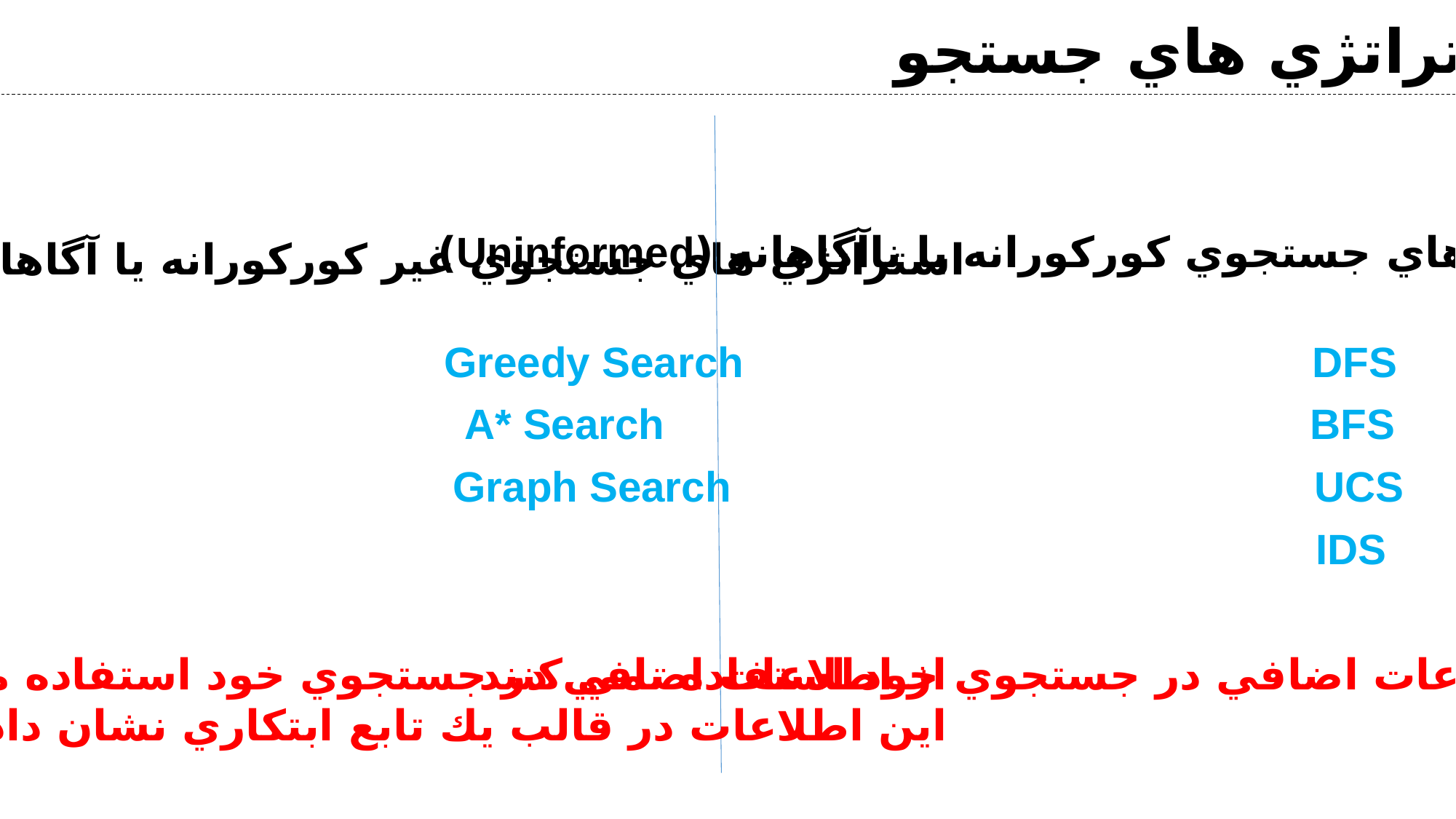

استراتژي هاي جستجو
استراتژي هاي جستجوي كوركورانه يا ناآگاهانه (Uninformed)
استراتژي هاي جستجوي غير كوركورانه يا آگاهانه (Informed)
Greedy Search
DFS
A* Search
BFS
Graph Search
UCS
IDS
از اطلاعات اضافي در جستجوي خود استفاده مي كنند.
اين اطلاعات در قالب يك تابع ابتكاري نشان داده مي شود.
از هيچ اطلاعات اضافي در جستجوي خود استفاده نمي كنند